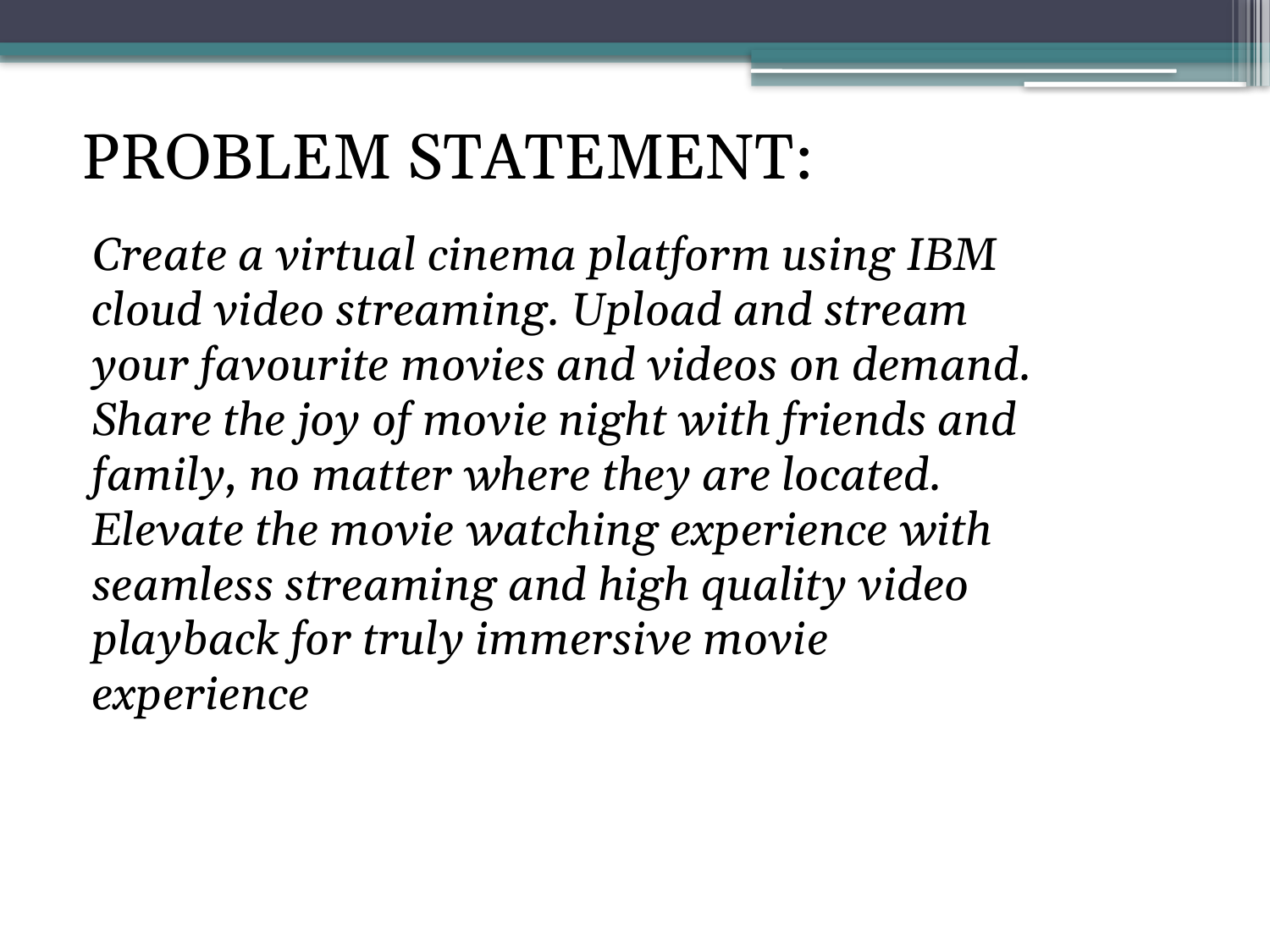

PROBLEM STATEMENT:
Create a virtual cinema platform using IBM cloud video streaming. Upload and stream your favourite movies and videos on demand. Share the joy of movie night with friends and family, no matter where they are located. Elevate the movie watching experience with seamless streaming and high quality video playback for truly immersive movie experience